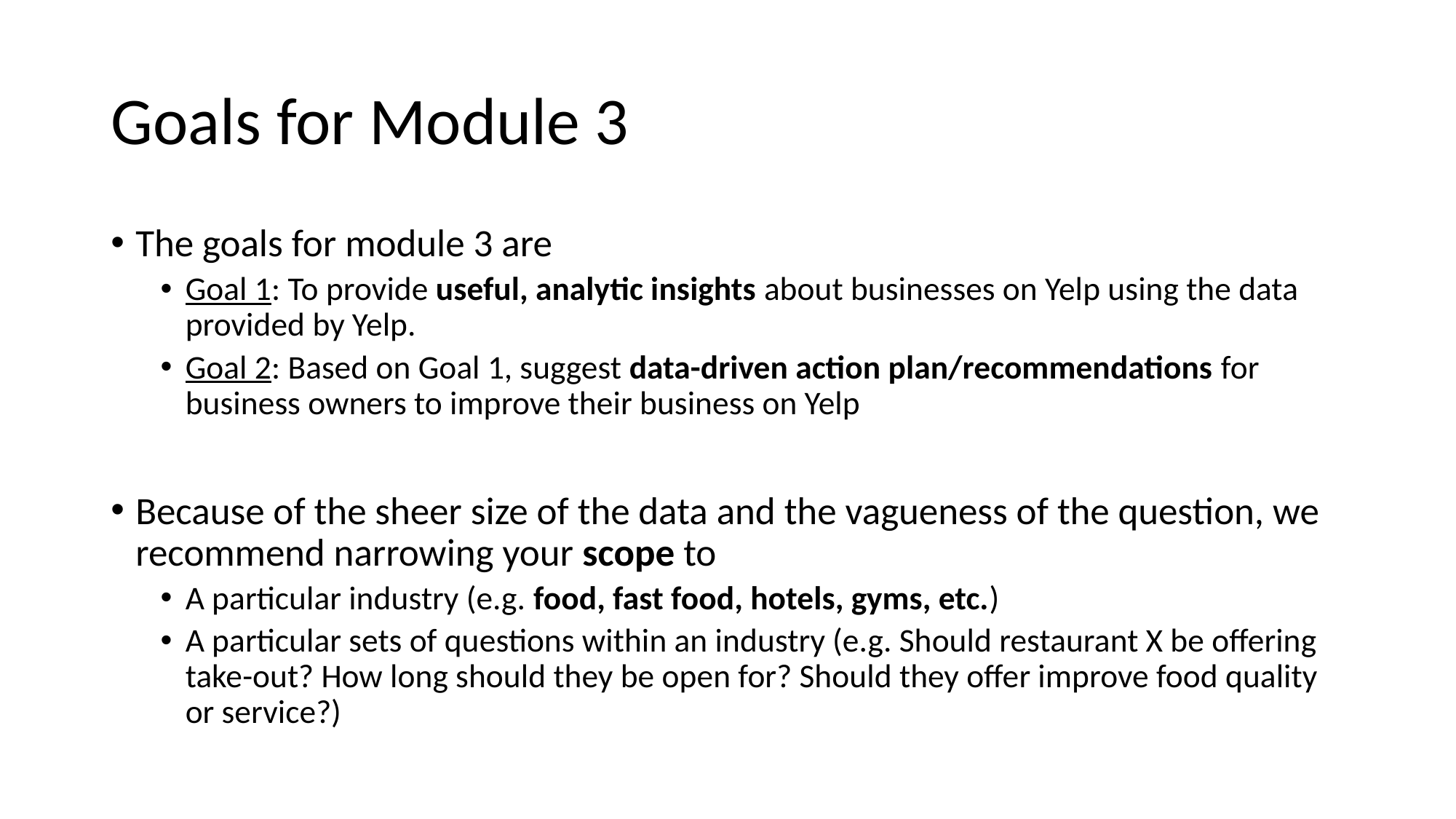

# Goals for Module 3
The goals for module 3 are
Goal 1: To provide useful, analytic insights about businesses on Yelp using the data provided by Yelp.
Goal 2: Based on Goal 1, suggest data-driven action plan/recommendations for business owners to improve their business on Yelp

Because of the sheer size of the data and the vagueness of the question, we recommend narrowing your scope to
A particular industry (e.g. food, fast food, hotels, gyms, etc.)
A particular sets of questions within an industry (e.g. Should restaurant X be offering take-out? How long should they be open for? Should they offer improve food quality or service?)